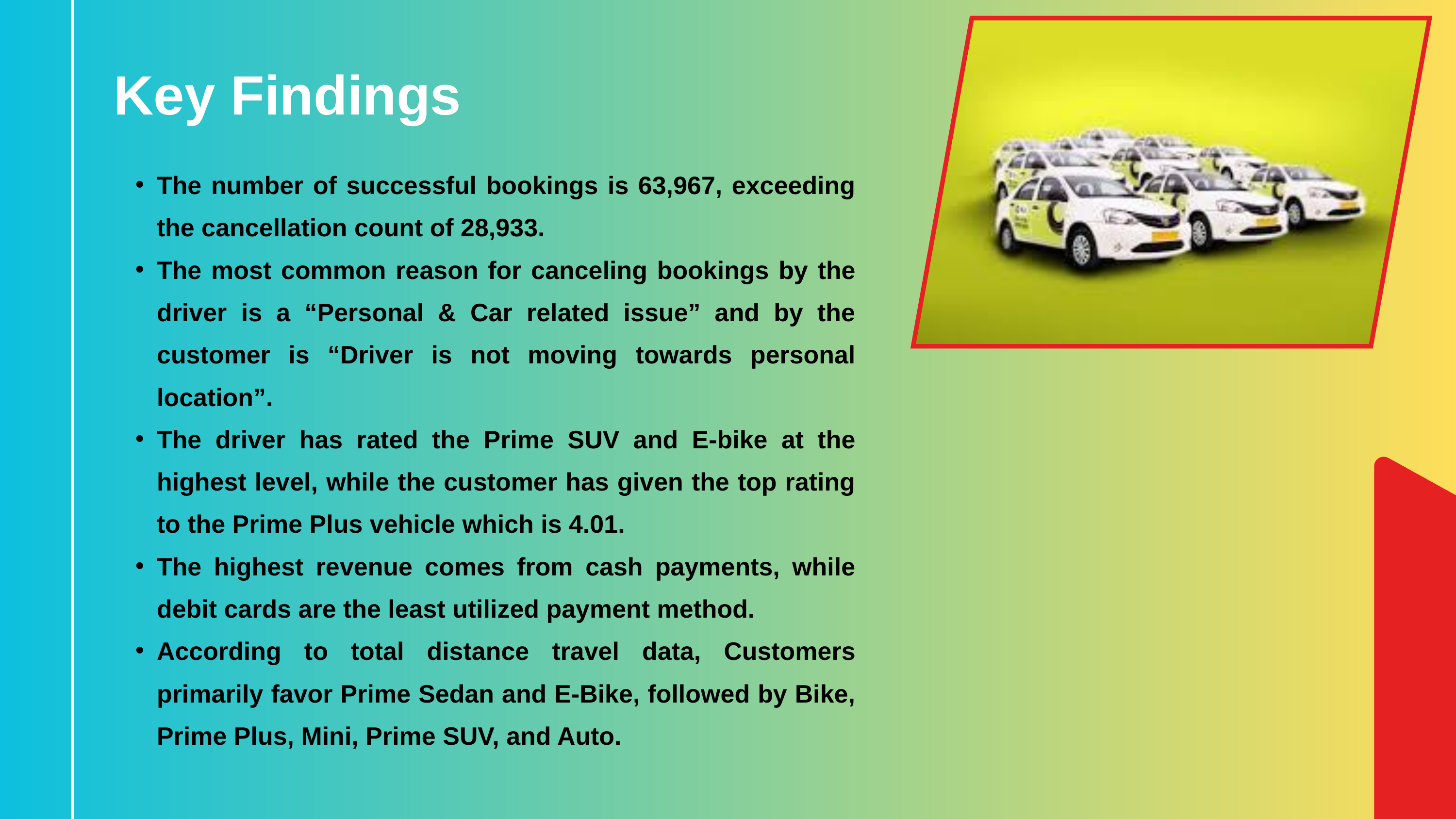

Key Findings
The number of successful bookings is 63,967, exceeding the cancellation count of 28,933.
The most common reason for canceling bookings by the driver is a “Personal & Car related issue” and by the customer is “Driver is not moving towards personal location”.
The driver has rated the Prime SUV and E-bike at the highest level, while the customer has given the top rating to the Prime Plus vehicle which is 4.01.
The highest revenue comes from cash payments, while debit cards are the least utilized payment method.
According to total distance travel data, Customers primarily favor Prime Sedan and E-Bike, followed by Bike, Prime Plus, Mini, Prime SUV, and Auto.